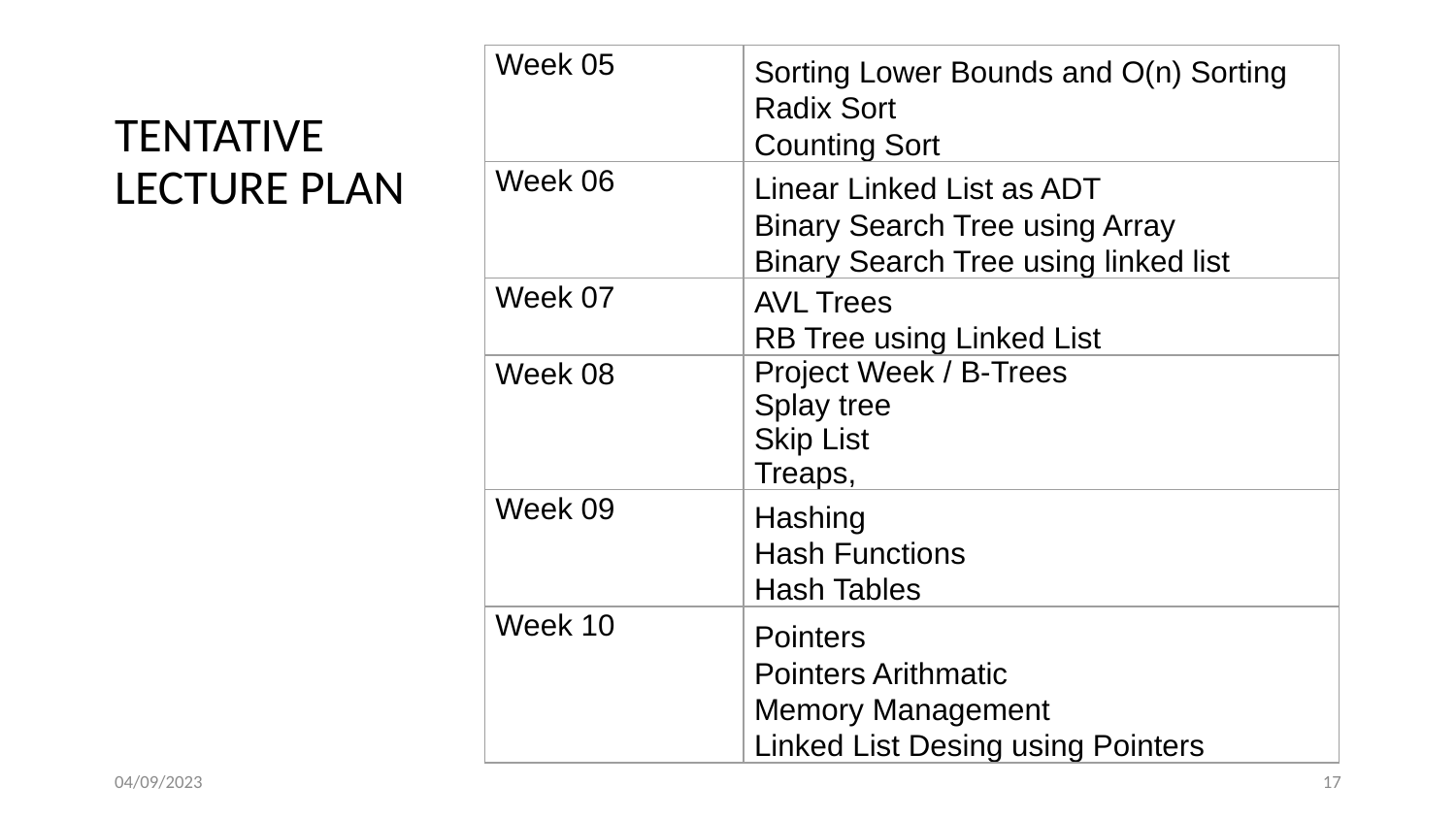

TENTATIVE LECTURE PLAN
| Week 05 | Sorting Lower Bounds and O(n) Sorting Radix Sort Counting Sort |
| --- | --- |
| Week 06 | Linear Linked List as ADT Binary Search Tree using Array Binary Search Tree using linked list |
| Week 07 | AVL Trees RB Tree using Linked List |
| Week 08 | Project Week / B-Trees Splay tree Skip List Treaps, |
| Week 09 | Hashing Hash Functions Hash Tables |
| Week 10 | Pointers Pointers Arithmatic Memory Management Linked List Desing using Pointers |
04/09/2023
17